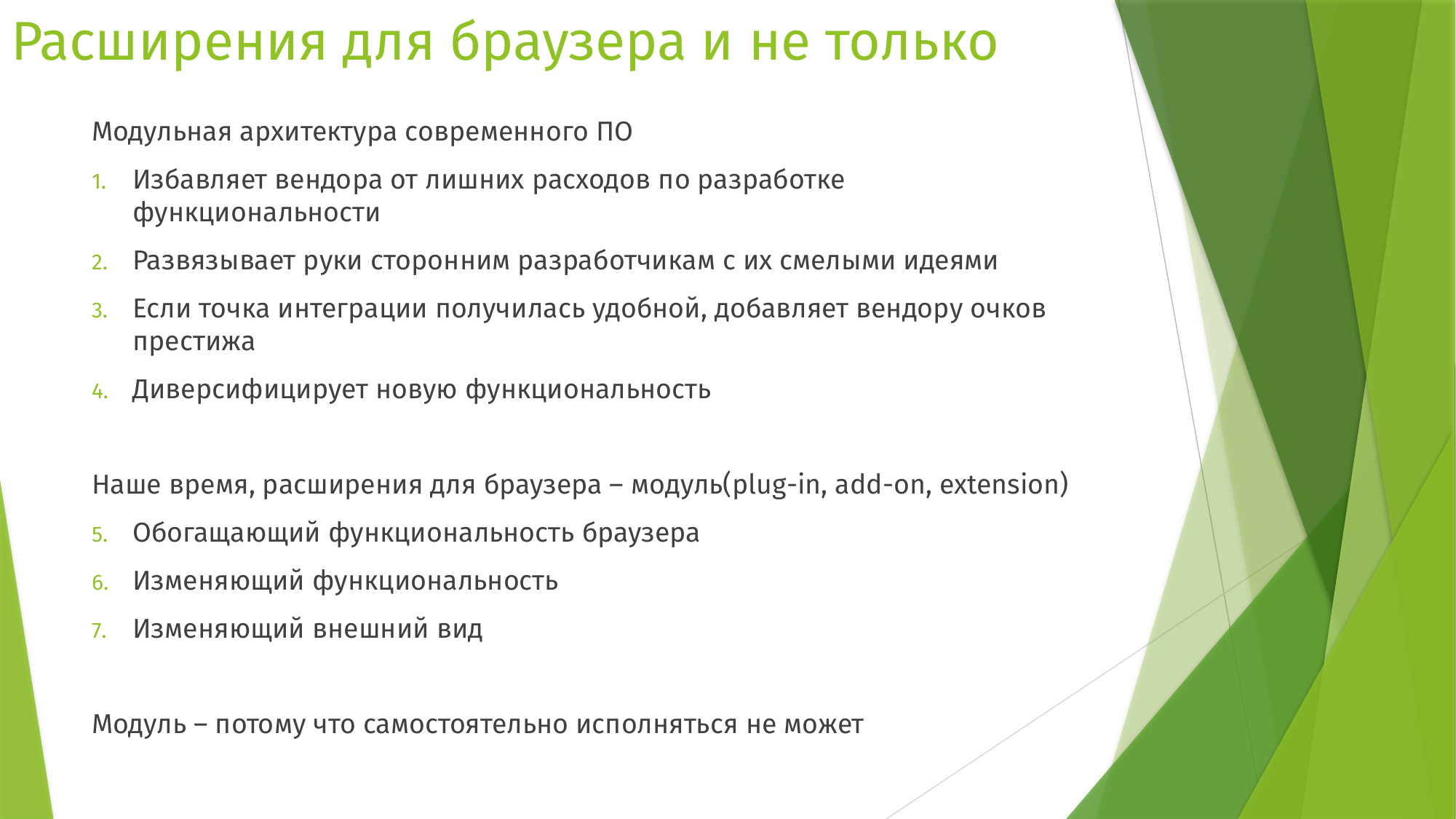

# Расширения для браузера и не только
Модульная архитектура современного ПО
Избавляет вендора от лишних расходов по разработке функциональности
Развязывает руки сторонним разработчикам с их смелыми идеями
Если точка интеграции получилась удобной, добавляет вендору очков престижа
Диверсифицирует новую функциональность

Наше время, расширения для браузера – модуль(plug-in, add-on, extension)
Обогащающий функциональность браузера
Изменяющий функциональность
Изменяющий внешний вид

Модуль – потому что самостоятельно исполняться не может